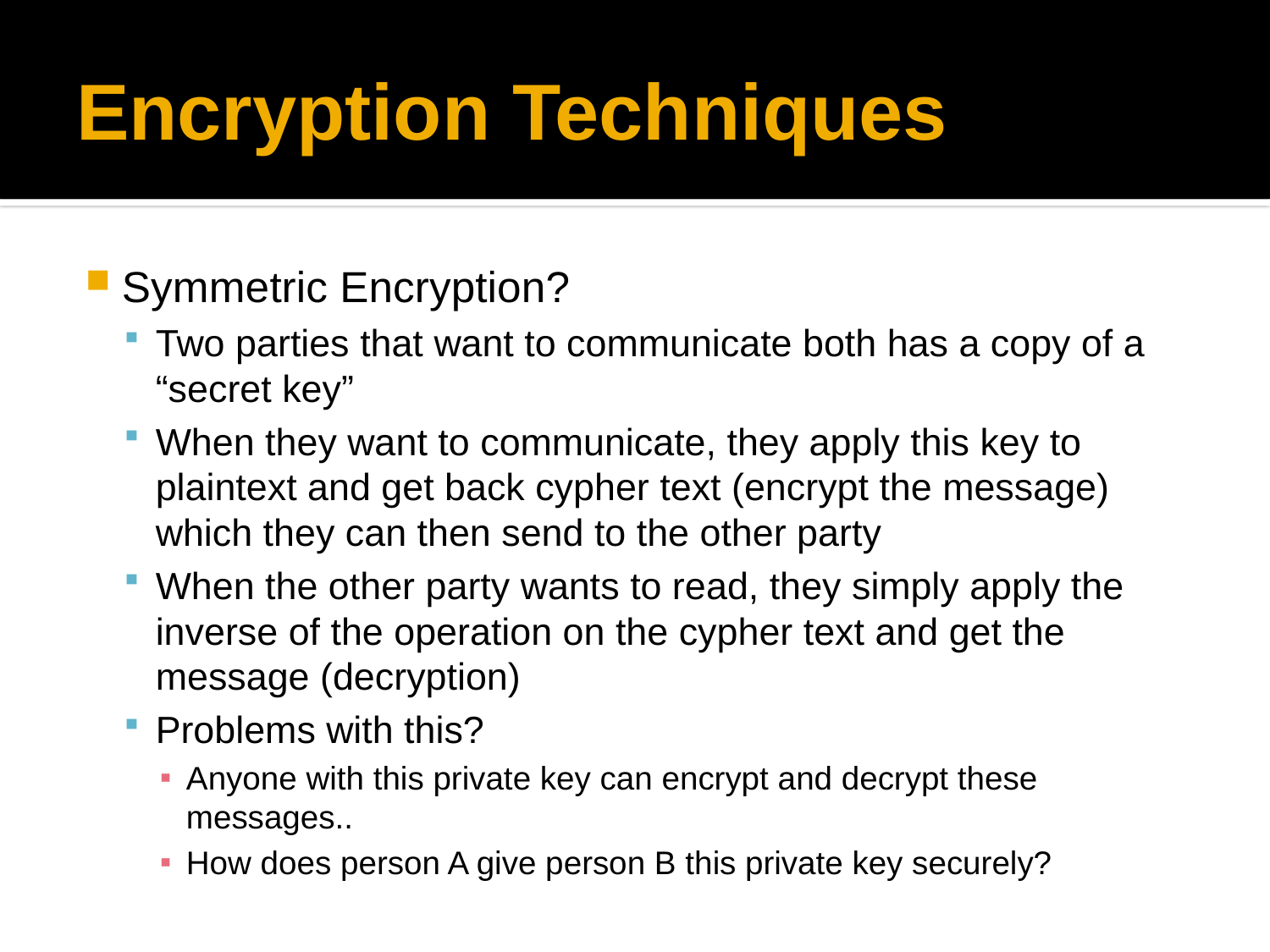

# Encryption Techniques
Symmetric Encryption?
Two parties that want to communicate both has a copy of a “secret key”
When they want to communicate, they apply this key to plaintext and get back cypher text (encrypt the message) which they can then send to the other party
When the other party wants to read, they simply apply the inverse of the operation on the cypher text and get the message (decryption)
Problems with this?
Anyone with this private key can encrypt and decrypt these messages..
How does person A give person B this private key securely?